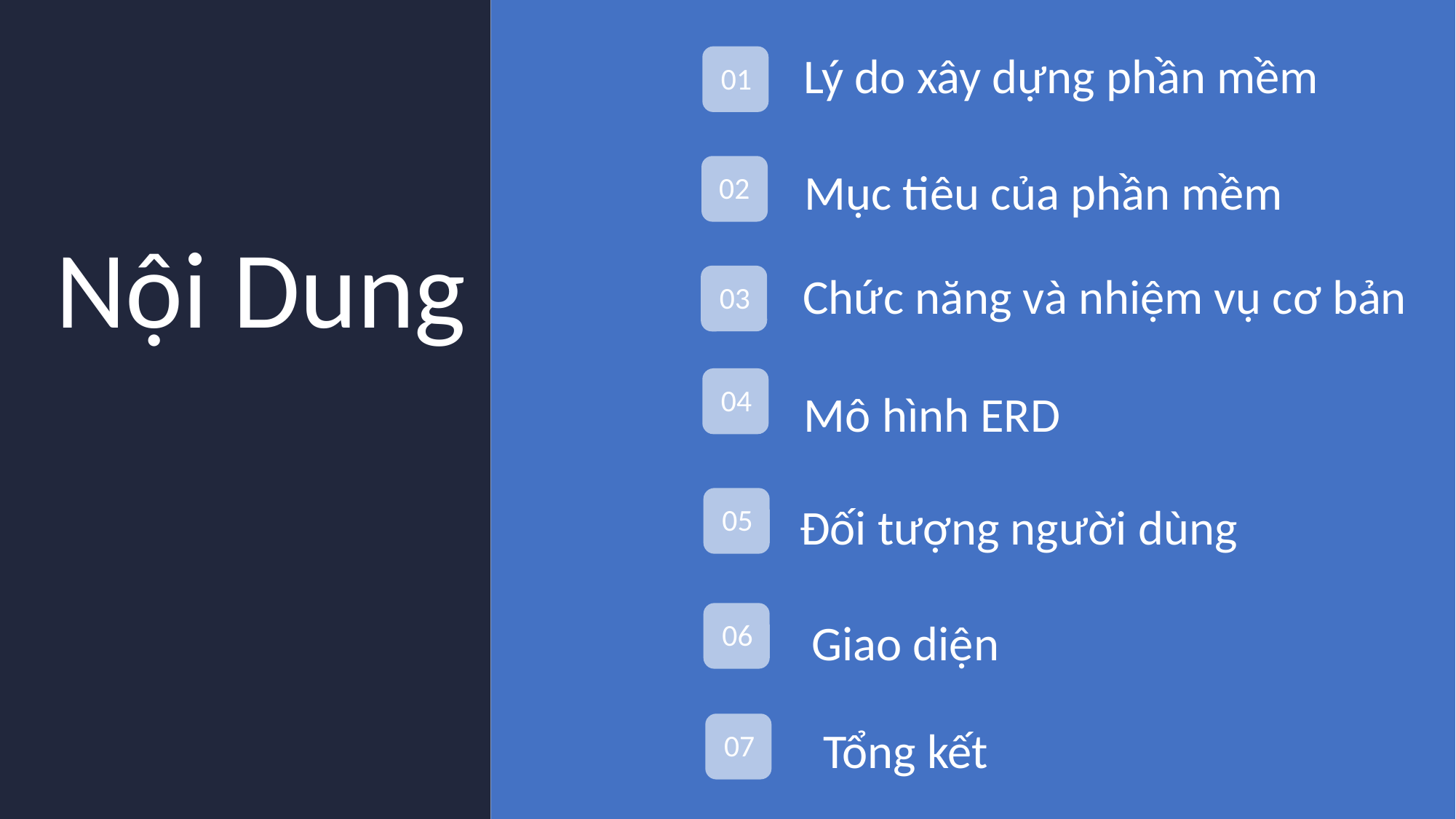

Lý do xây dựng phần mềm

01

Mục tiêu của phần mềm
02
Nội Dung
Chức năng và nhiệm vụ cơ bản

03

Mô hình ERD
04

Đối tượng người dùng
05

Giao diện
06

Tổng kết
07